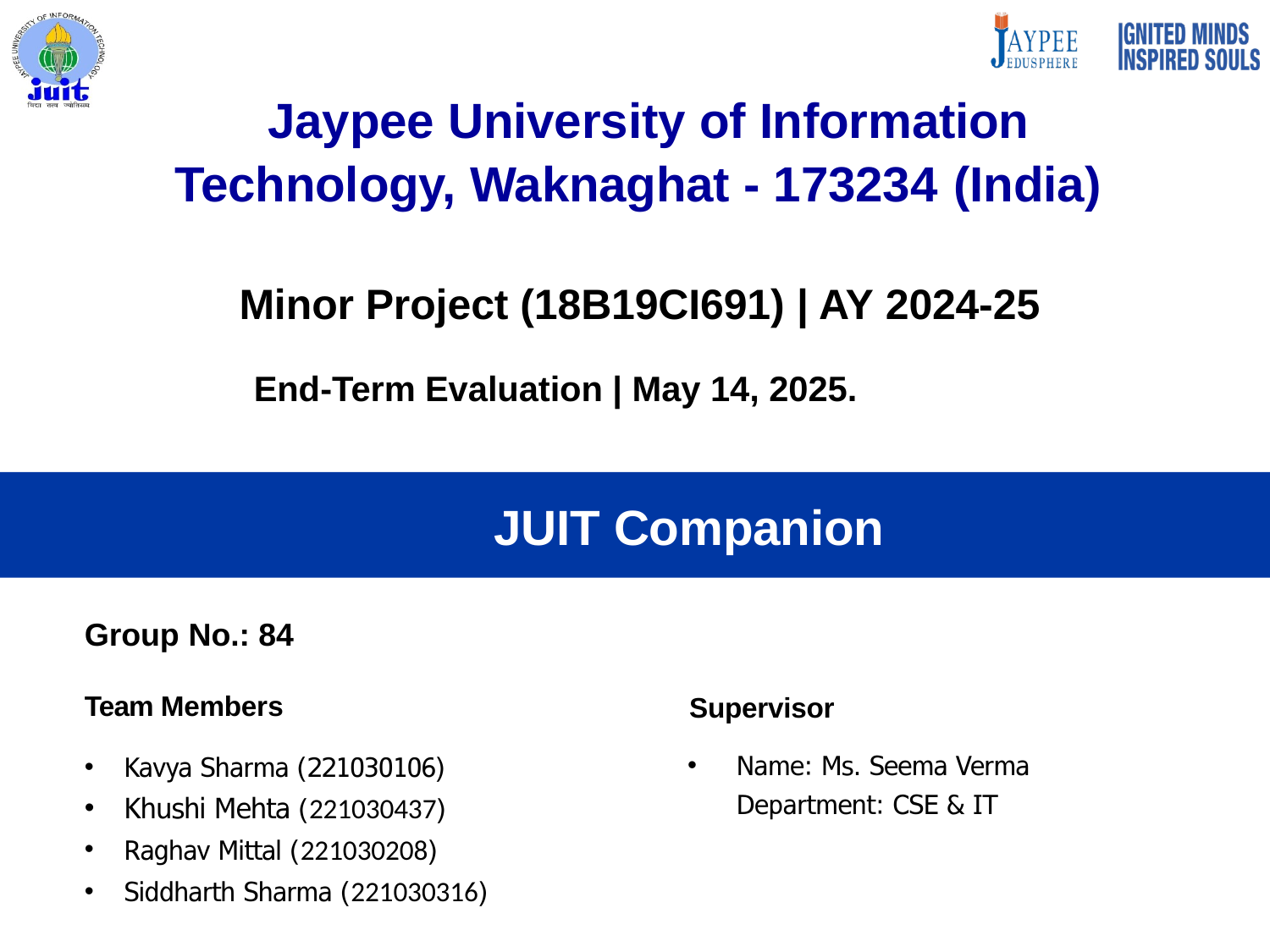

# Jaypee University of Information  Technology, Waknaghat - 173234 (India)
Minor Project (18B19CI691) | AY 2024-25
End-Term Evaluation | May 14, 2025.

JUIT Companion
Group No.: 84
Team Members
Supervisor
Name: Ms. Seema Verma Department: CSE & IT
Kavya Sharma (221030106)
Khushi Mehta (221030437)
Raghav Mittal (221030208)
Siddharth Sharma (221030316)